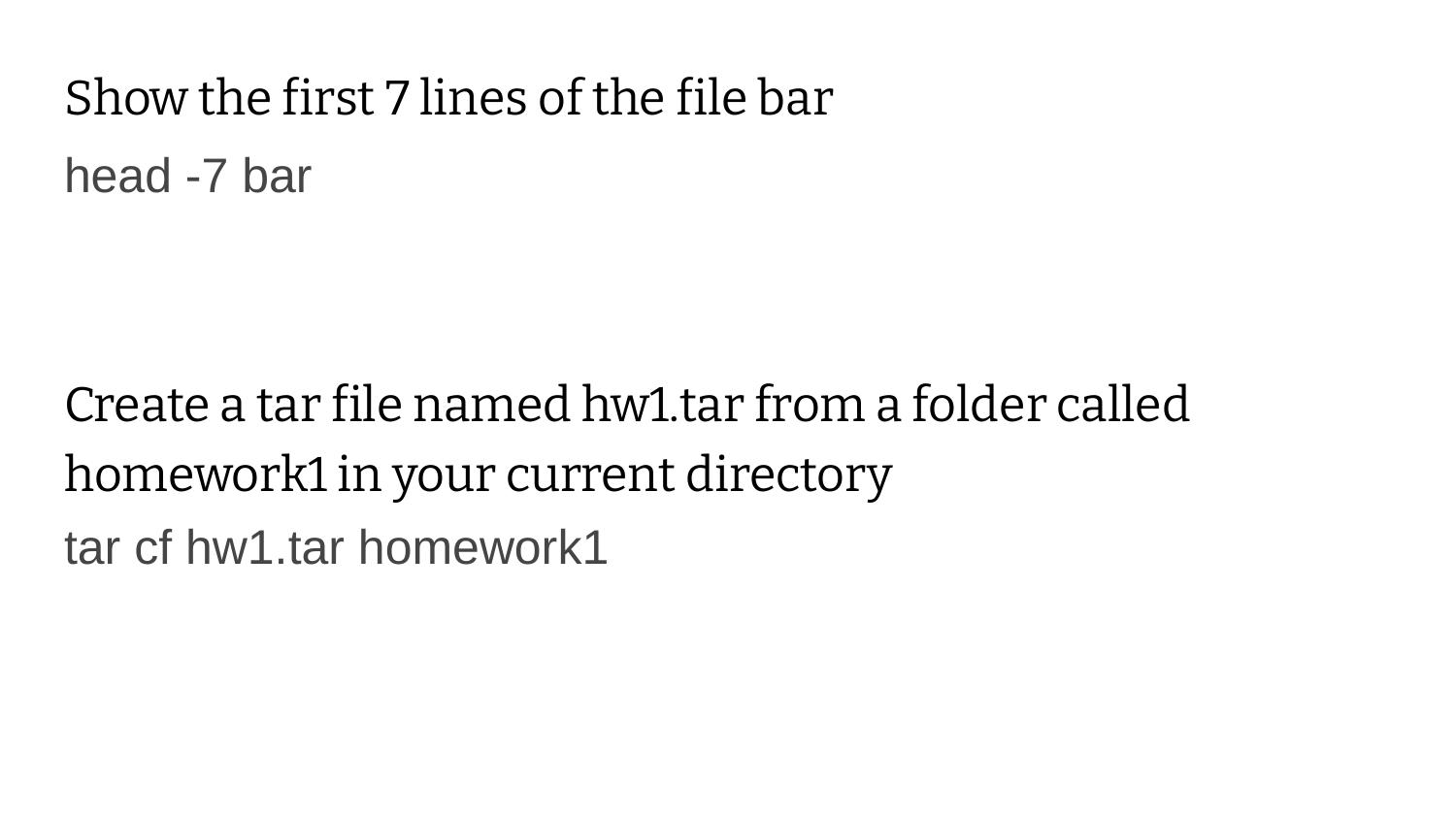

Show the first 7 lines of the file bar

Create a tar file named hw1.tar from a folder called homework1 in your current directory

head -7 bar

tar cf hw1.tar homework1